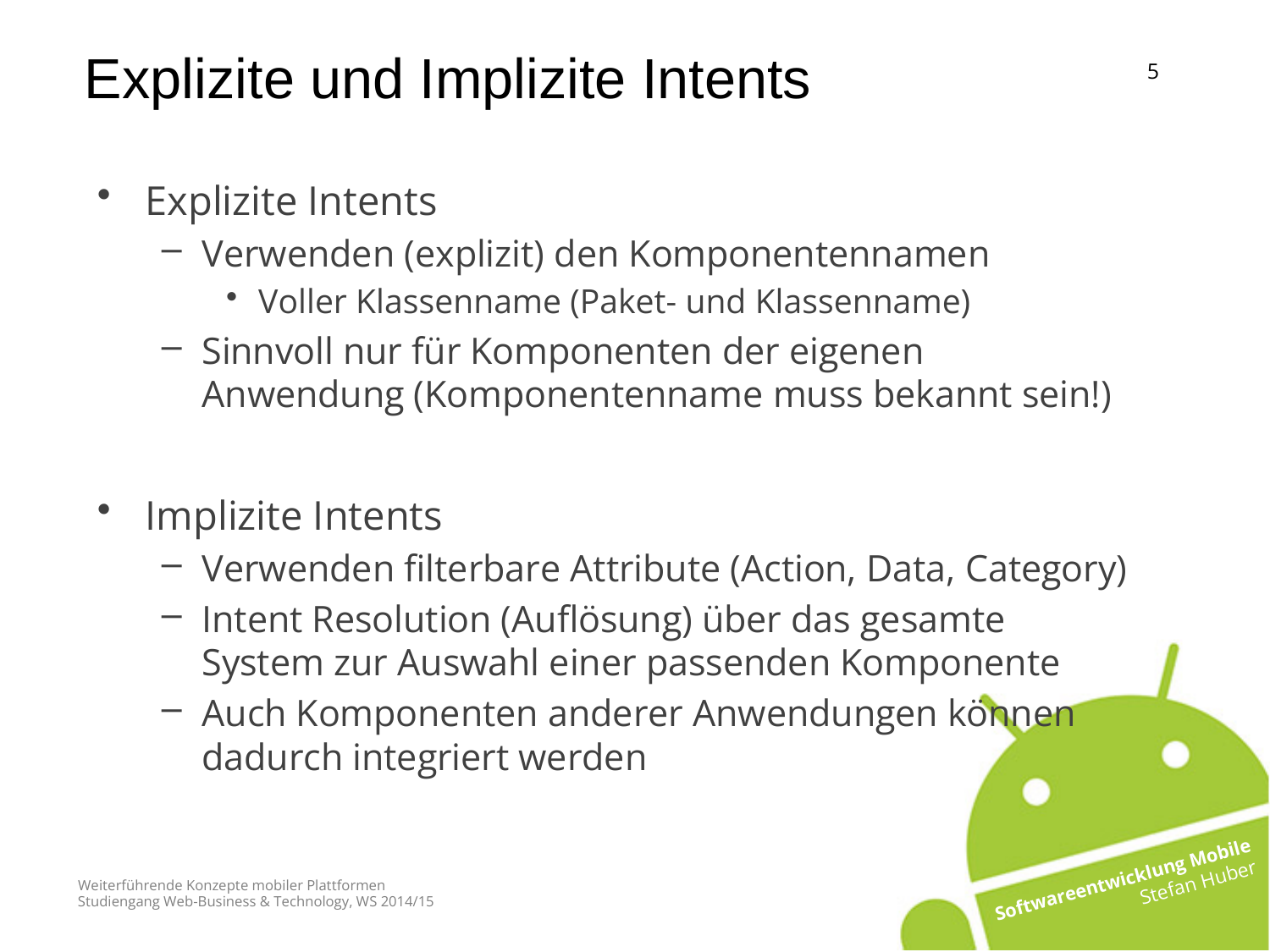

Explizite und Implizite Intents
Explizite Intents
Verwenden (explizit) den Komponentennamen
Voller Klassenname (Paket- und Klassenname)
Sinnvoll nur für Komponenten der eigenen Anwendung (Komponentenname muss bekannt sein!)

Implizite Intents
Verwenden filterbare Attribute (Action, Data, Category)
Intent Resolution (Auflösung) über das gesamte System zur Auswahl einer passenden Komponente
Auch Komponenten anderer Anwendungen können dadurch integriert werden

# Weiterführende Konzepte mobiler Plattformen